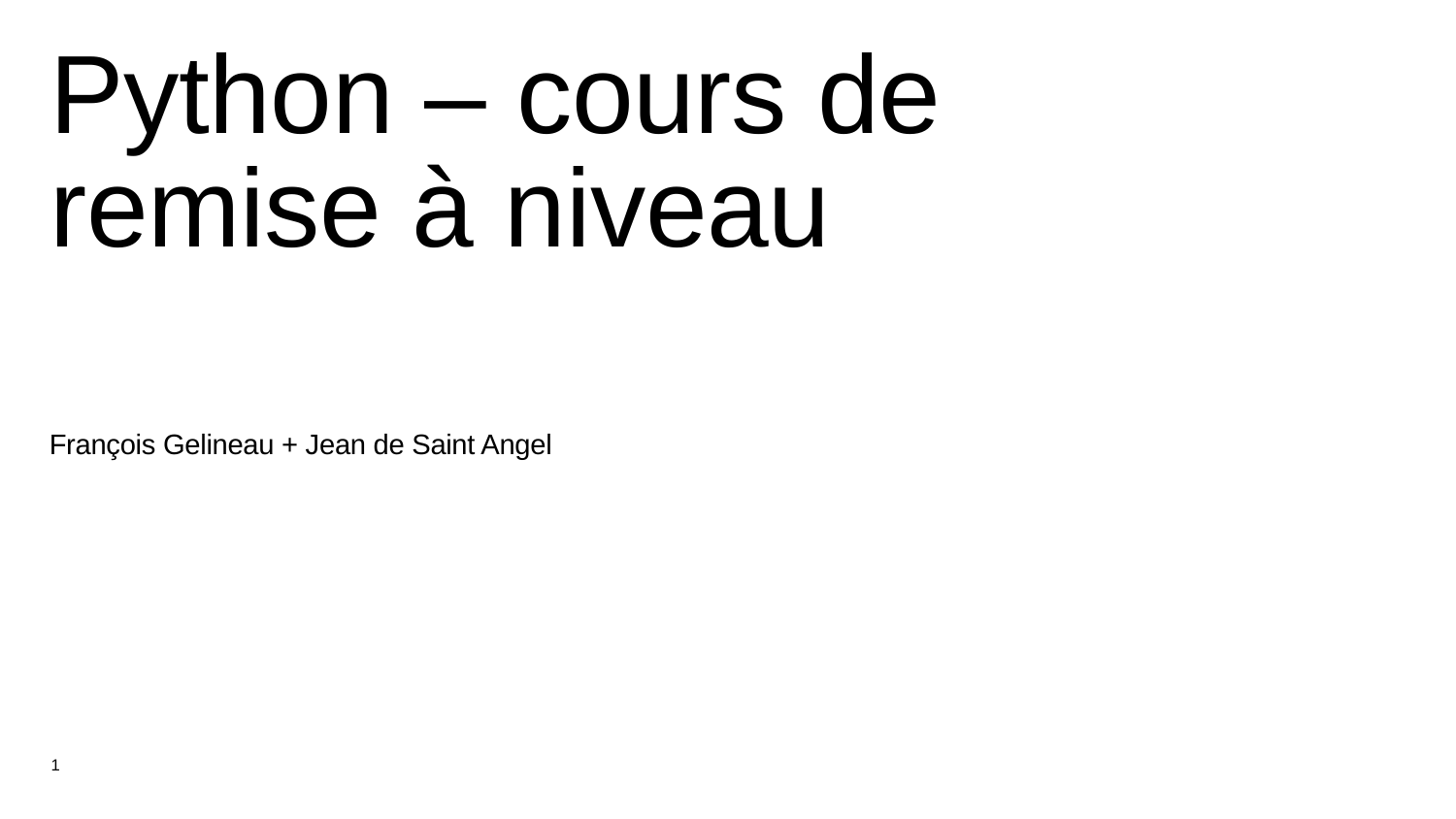

Python – cours de remise à niveau
François Gelineau + Jean de Saint Angel